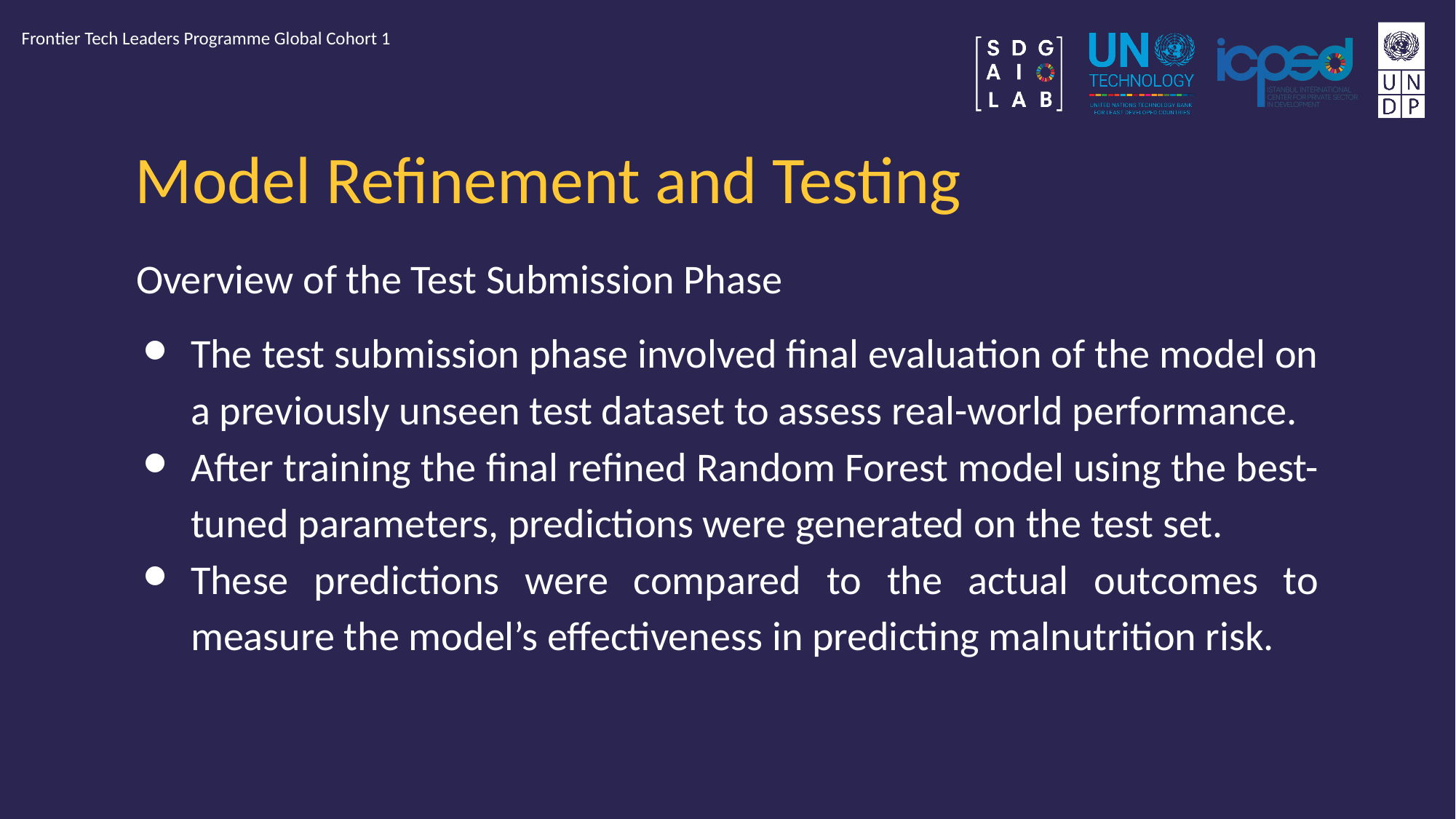

Frontier Tech Leaders Programme Global Cohort 1
# Model Refinement and Testing
Overview of the Test Submission Phase
The test submission phase involved final evaluation of the model on a previously unseen test dataset to assess real-world performance.
After training the final refined Random Forest model using the best-tuned parameters, predictions were generated on the test set.
These predictions were compared to the actual outcomes to measure the model’s effectiveness in predicting malnutrition risk.